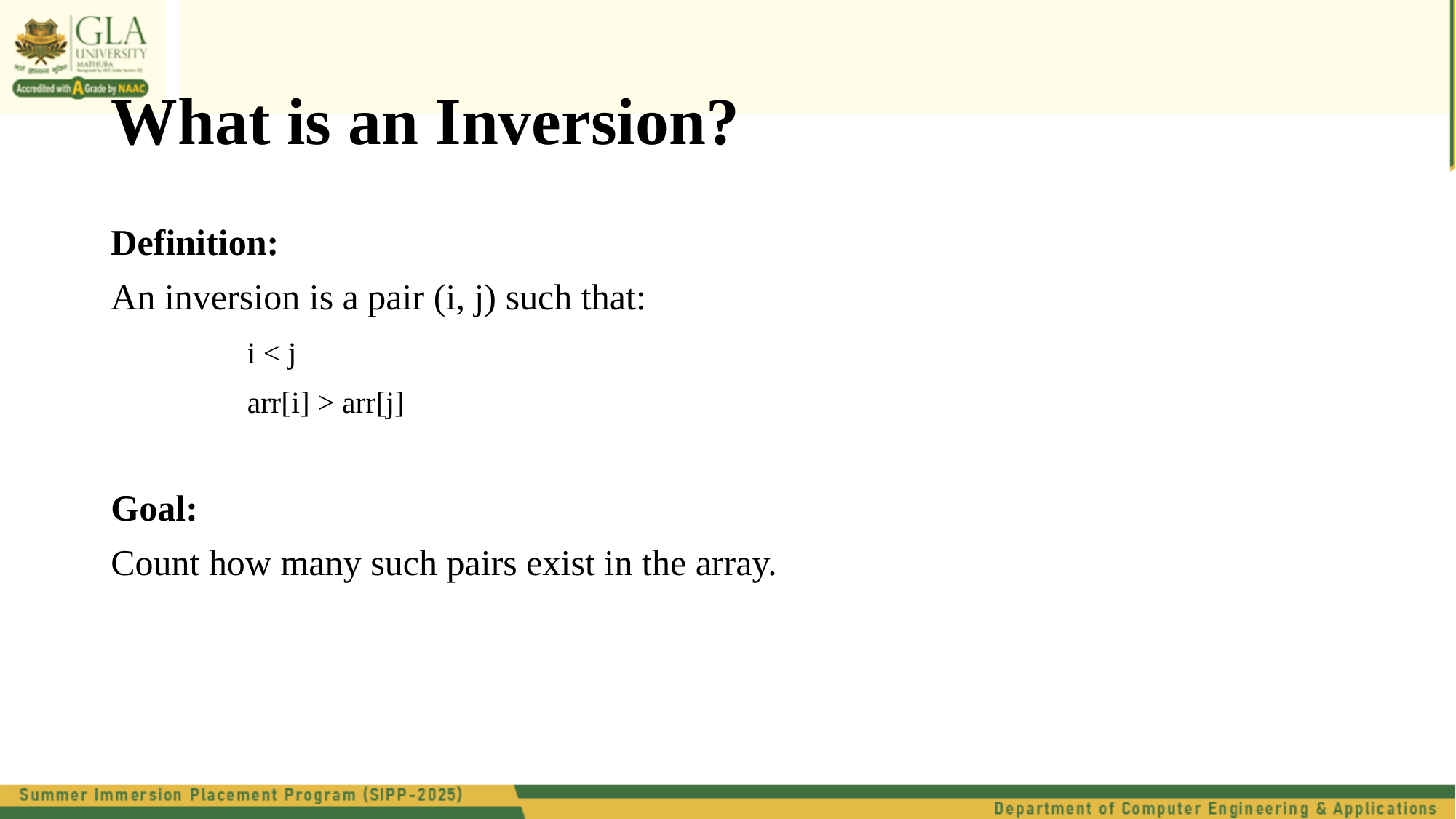

# What is an Inversion?
Definition:
An inversion is a pair (i, j) such that:
		i < j
		arr[i] > arr[j]

Goal:
Count how many such pairs exist in the array.